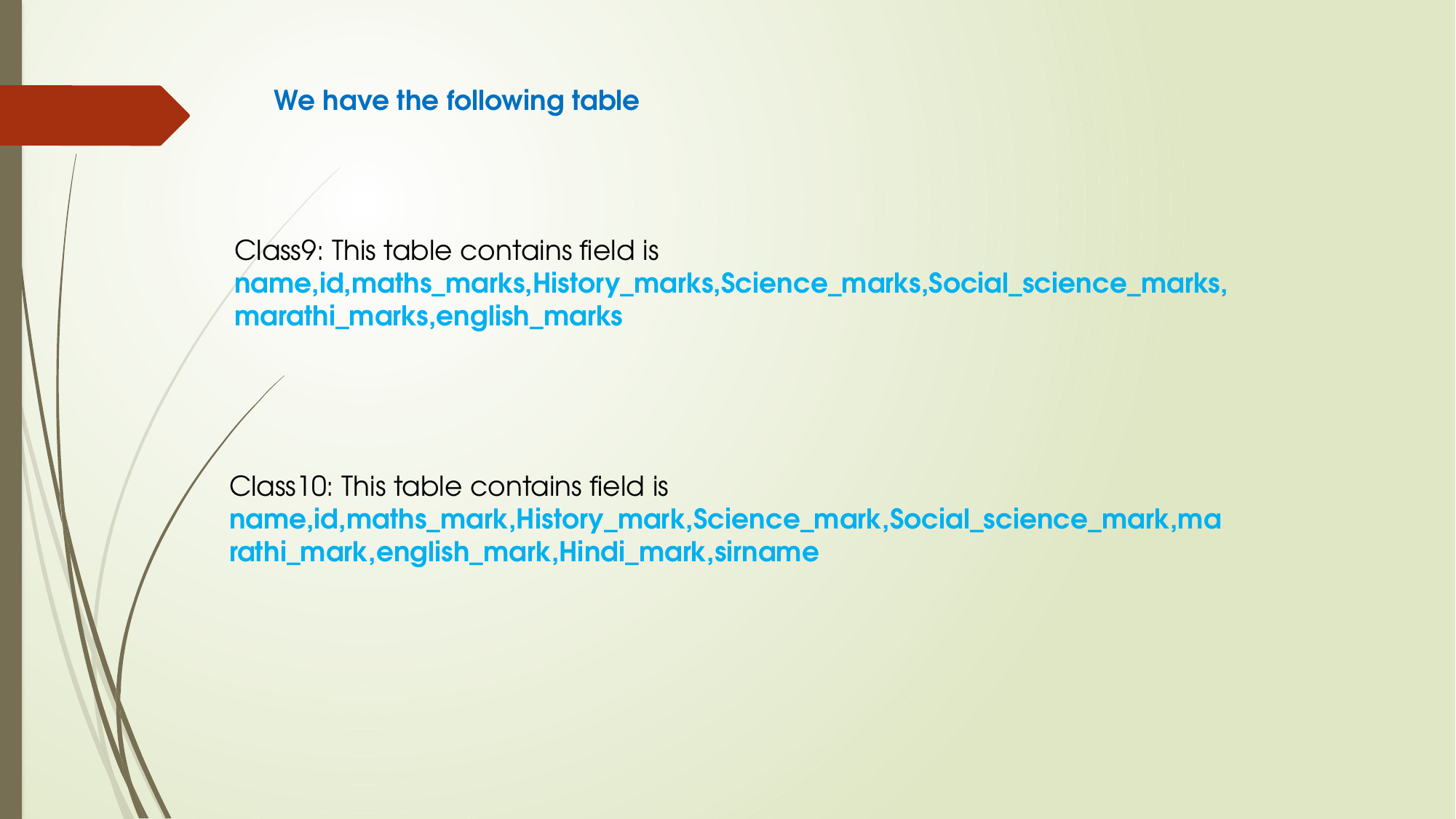

We have the following table
Class9: This table contains field is name,id,maths_marks,History_marks,Science_marks,Social_science_marks,marathi_marks,english_marks
Class10: This table contains field is
name,id,maths_mark,History_mark,Science_mark,Social_science_mark,marathi_mark,english_mark,Hindi_mark,sirname